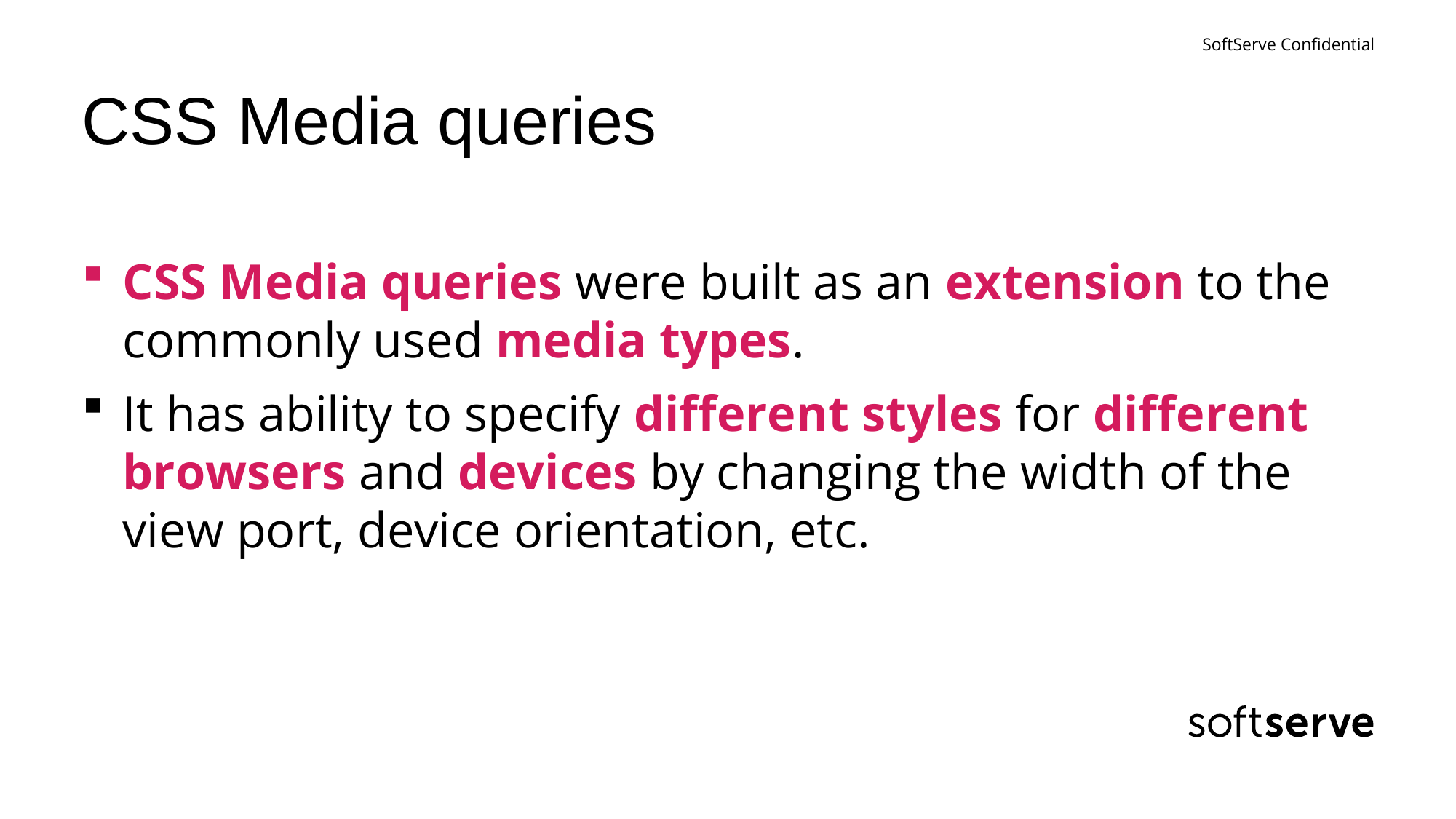

# CSS Media queries
CSS Media queries were built as an extension to the commonly used media types.
It has ability to specify different styles for different browsers and devices by changing the width of the view port, device orientation, etc.